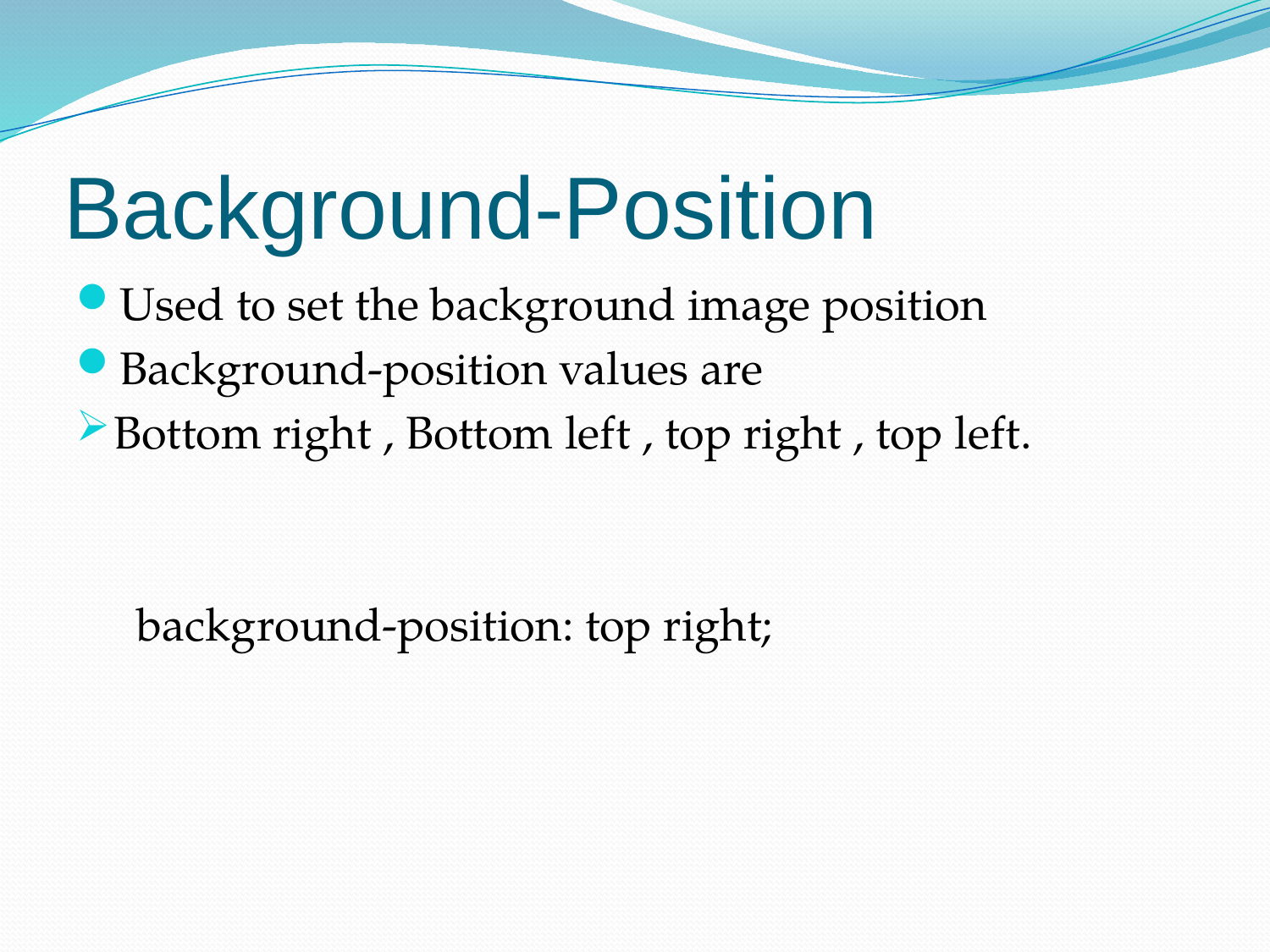

# Background-Position
Used to set the background image position
Background-position values are
Bottom right , Bottom left , top right , top left.

	  background-position: top right;